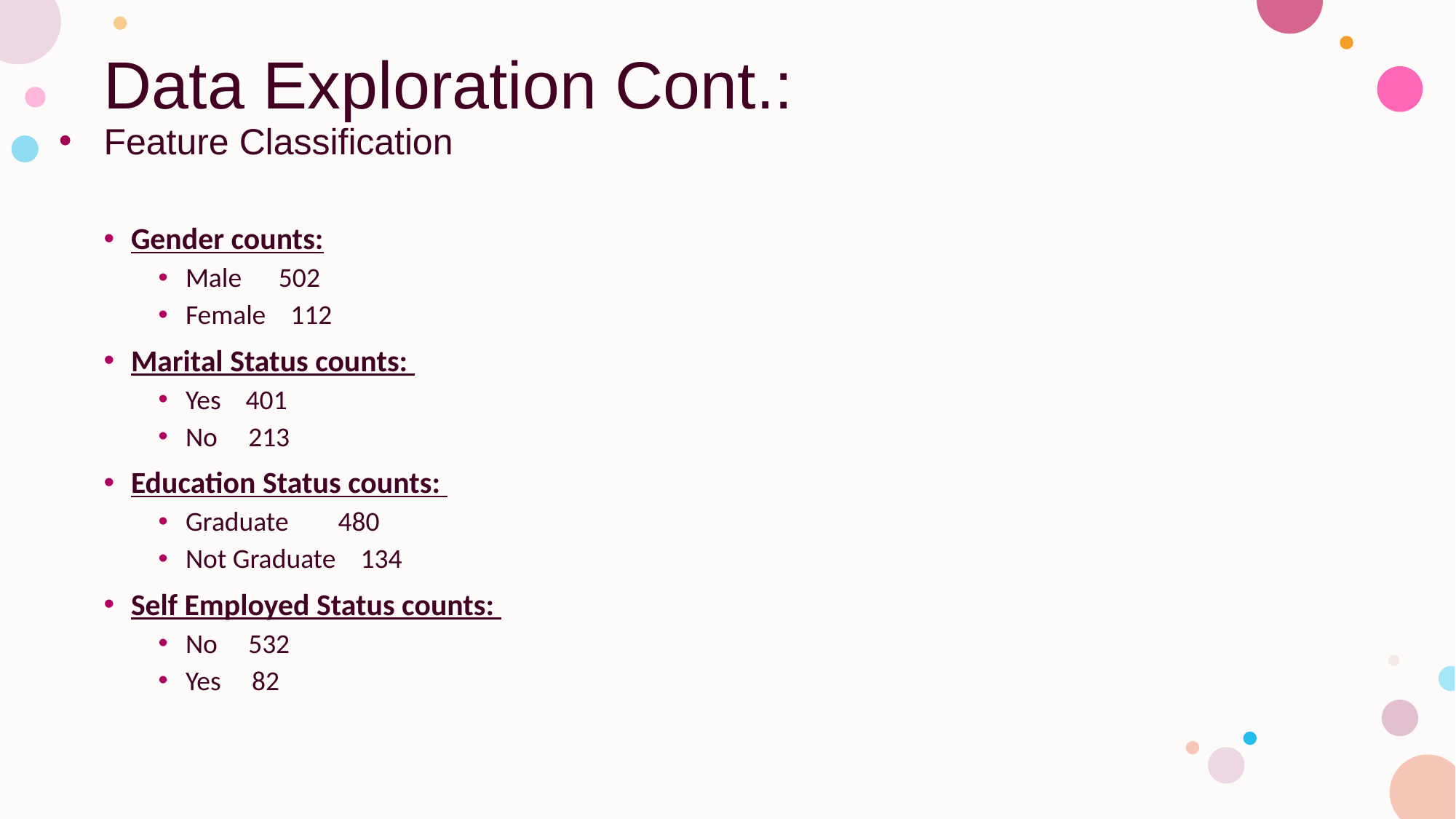

# Data Exploration Cont.: Feature Classification
Gender counts:
Male      502
Female    112
Marital Status counts:
Yes    401
No     213
Education Status counts:
Graduate        480
Not Graduate    134
Self Employed Status counts:
No     532
Yes     82